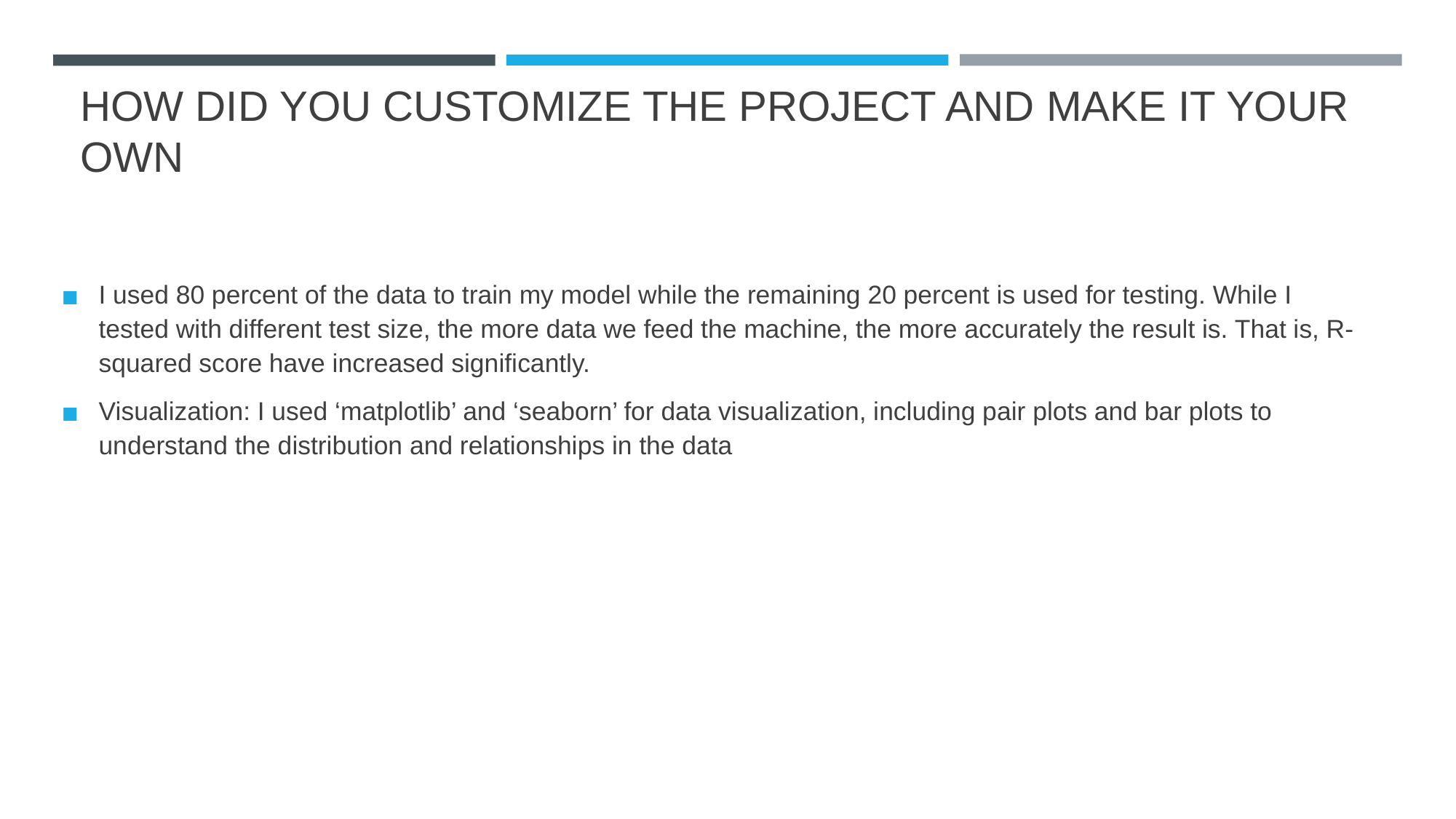

# HOW DID YOU CUSTOMIZE THE PROJECT AND MAKE IT YOUR OWN
I used 80 percent of the data to train my model while the remaining 20 percent is used for testing. While I tested with different test size, the more data we feed the machine, the more accurately the result is. That is, R-squared score have increased significantly.
Visualization: I used ‘matplotlib’ and ‘seaborn’ for data visualization, including pair plots and bar plots to understand the distribution and relationships in the data